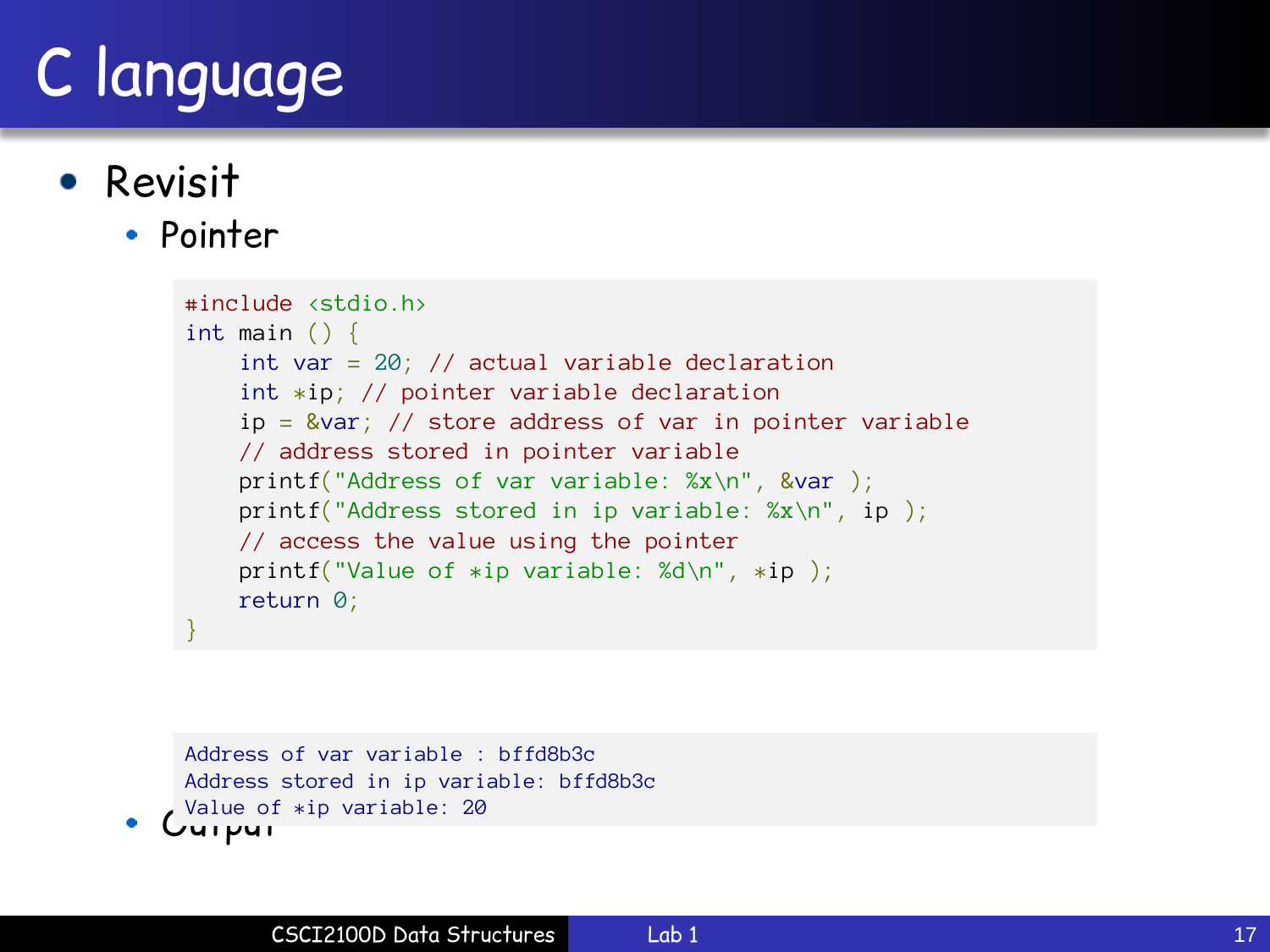

# C language
Revisit
Pointer

Output

#include <stdio.h>
int main () {
    int var = 20; // actual variable declaration
    int *ip; // pointer variable declaration
    ip = &var; // store address of var in pointer variable
    // address stored in pointer variable
    printf("Address of var variable: %x\n", &var );
    printf("Address stored in ip variable: %x\n", ip );
    // access the value using the pointer
    printf("Value of *ip variable: %d\n", *ip );
    return 0;
}
Address of var variable : bffd8b3c
Address stored in ip variable: bffd8b3c
Value of *ip variable: 20

Lab 1
17